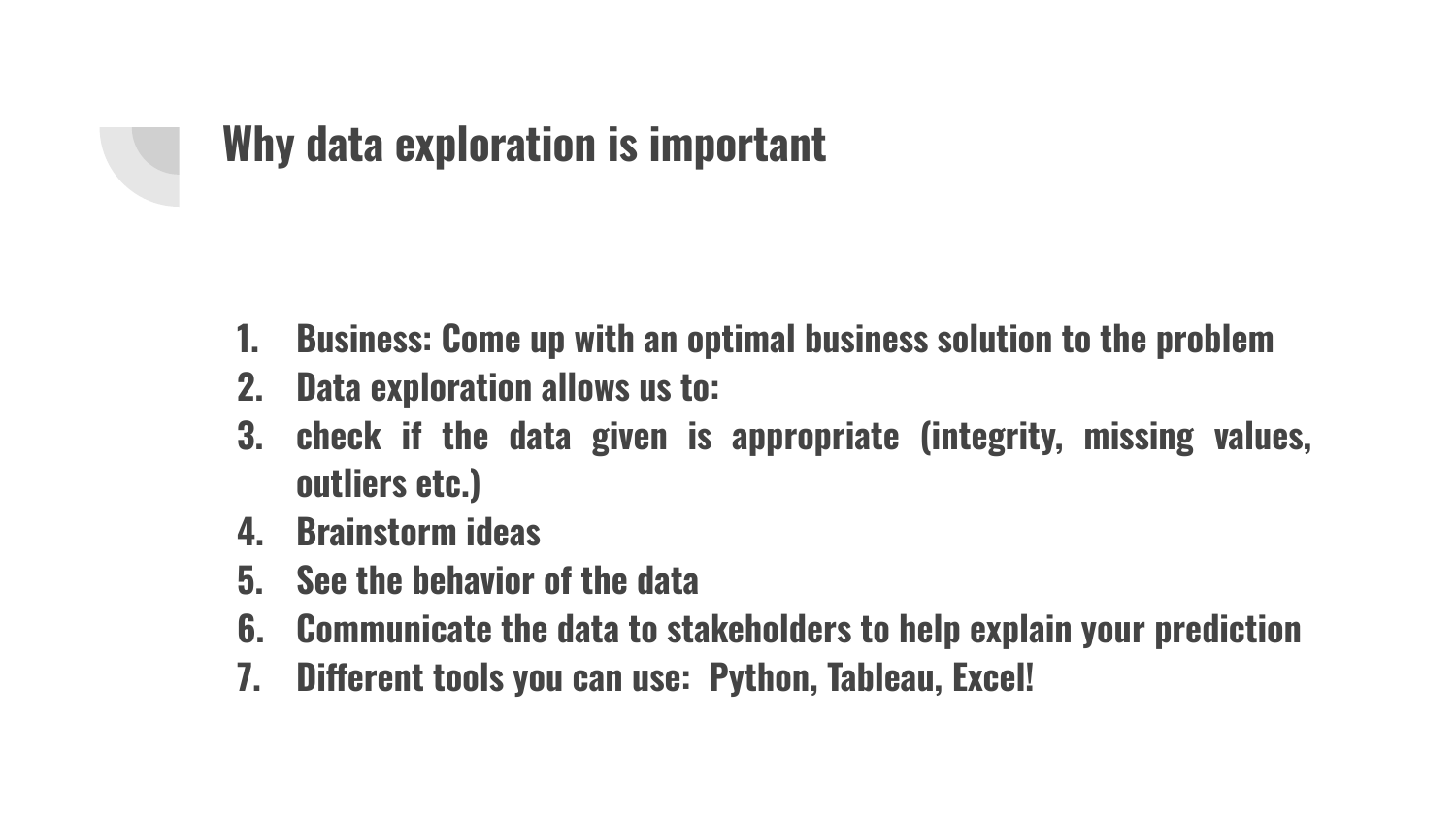

# Why data exploration is important

Business: Come up with an optimal business solution to the problem
Data exploration allows us to:
check if the data given is appropriate (integrity, missing values, outliers etc.)
Brainstorm ideas
See the behavior of the data
Communicate the data to stakeholders to help explain your prediction
Different tools you can use:  Python, Tableau, Excel!